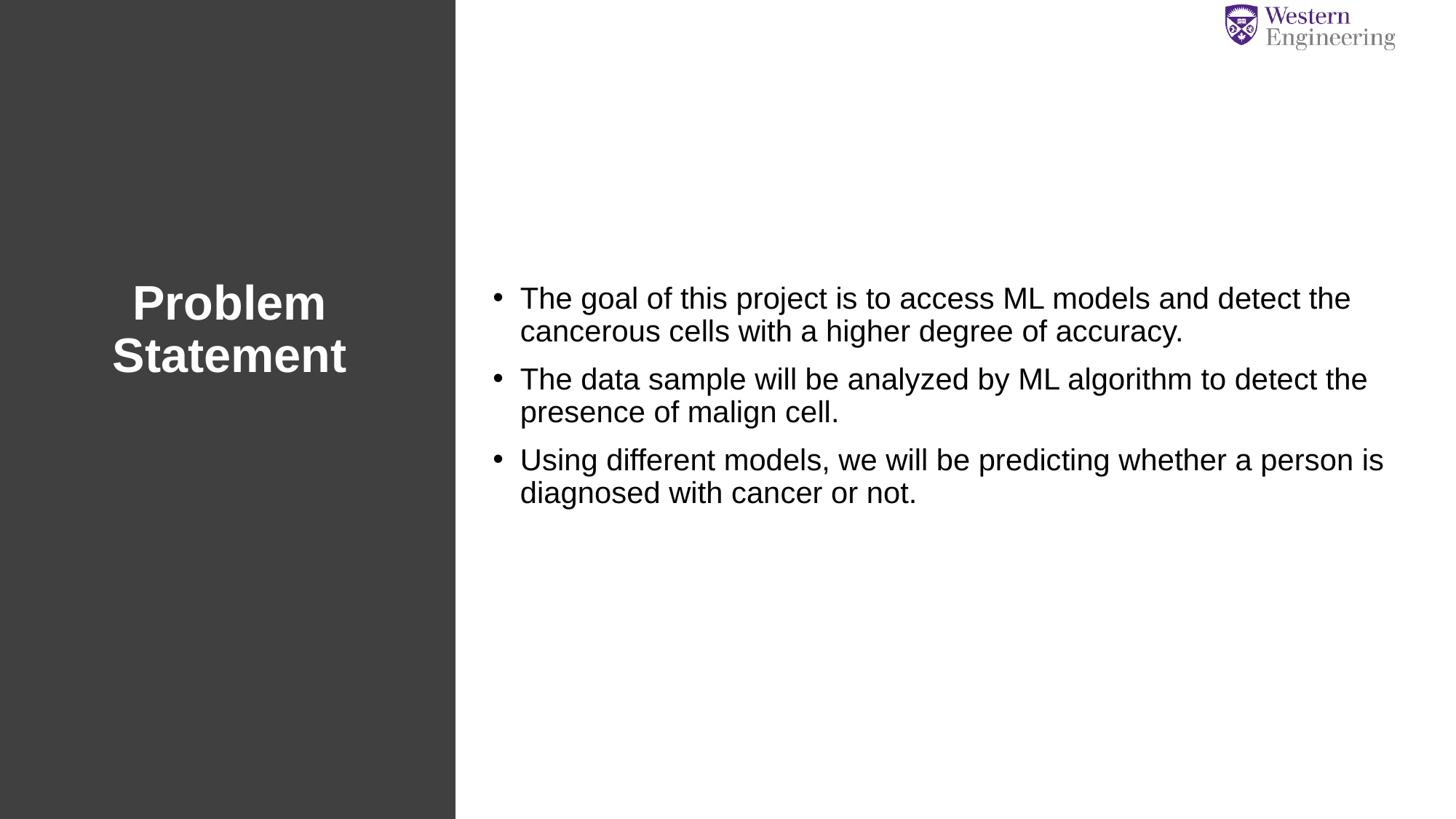

The goal of this project is to access ML models and detect the cancerous cells with a higher degree of accuracy.
The data sample will be analyzed by ML algorithm to detect the presence of malign cell.
Using different models, we will be predicting whether a person is diagnosed with cancer or not.

# Problem Statement